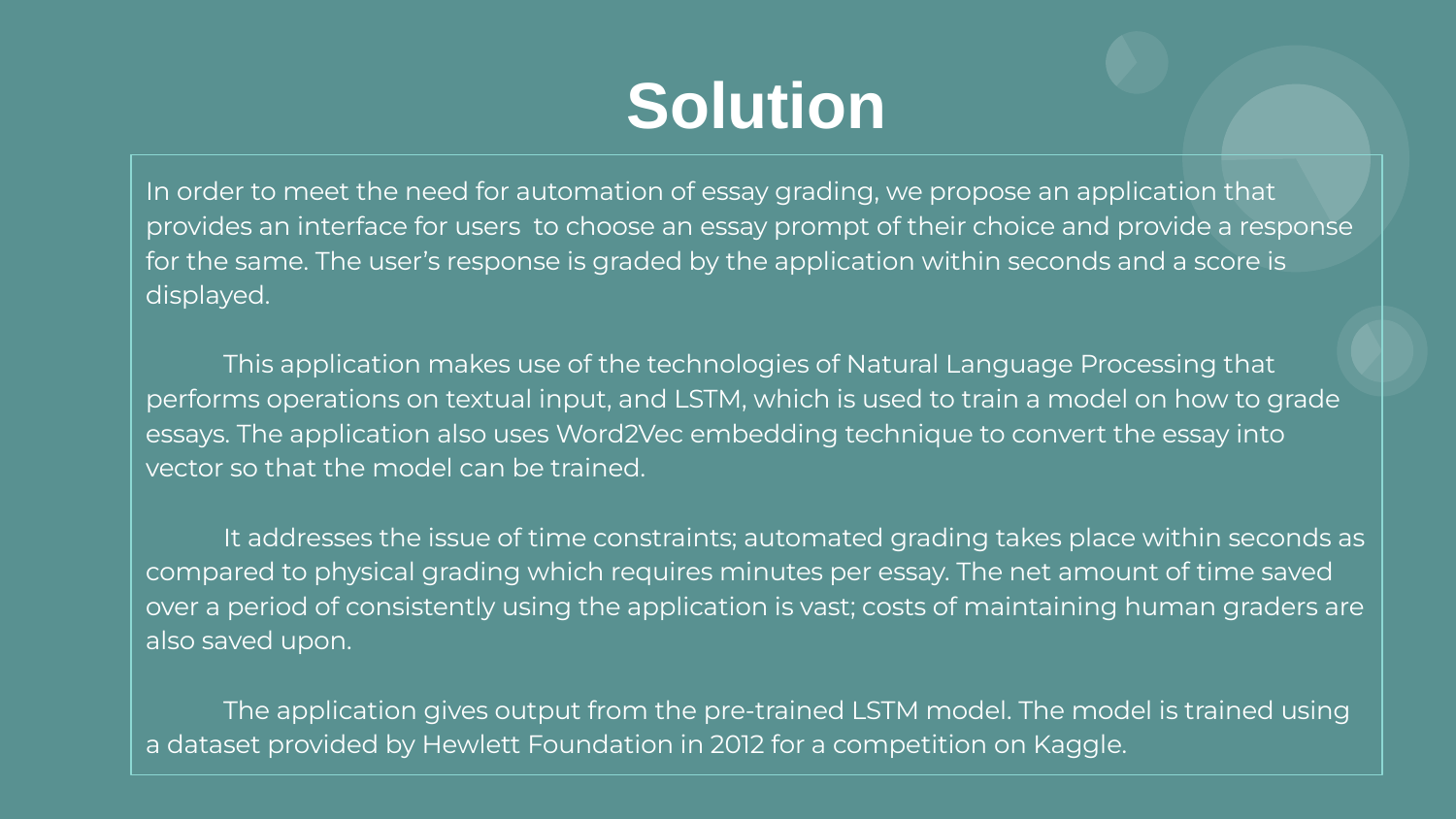

Solution
# In order to meet the need for automation of essay grading, we propose an application that provides an interface for users  to choose an essay prompt of their choice and provide a response for the same. The user’s response is graded by the application within seconds and a score is displayed.

This application makes use of the technologies of Natural Language Processing that performs operations on textual input, and LSTM, which is used to train a model on how to grade essays. The application also uses Word2Vec embedding technique to convert the essay into vector so that the model can be trained.

It addresses the issue of time constraints; automated grading takes place within seconds as compared to physical grading which requires minutes per essay. The net amount of time saved over a period of consistently using the application is vast; costs of maintaining human graders are also saved upon.

The application gives output from the pre-trained LSTM model. The model is trained using a dataset provided by Hewlett Foundation in 2012 for a competition on Kaggle.